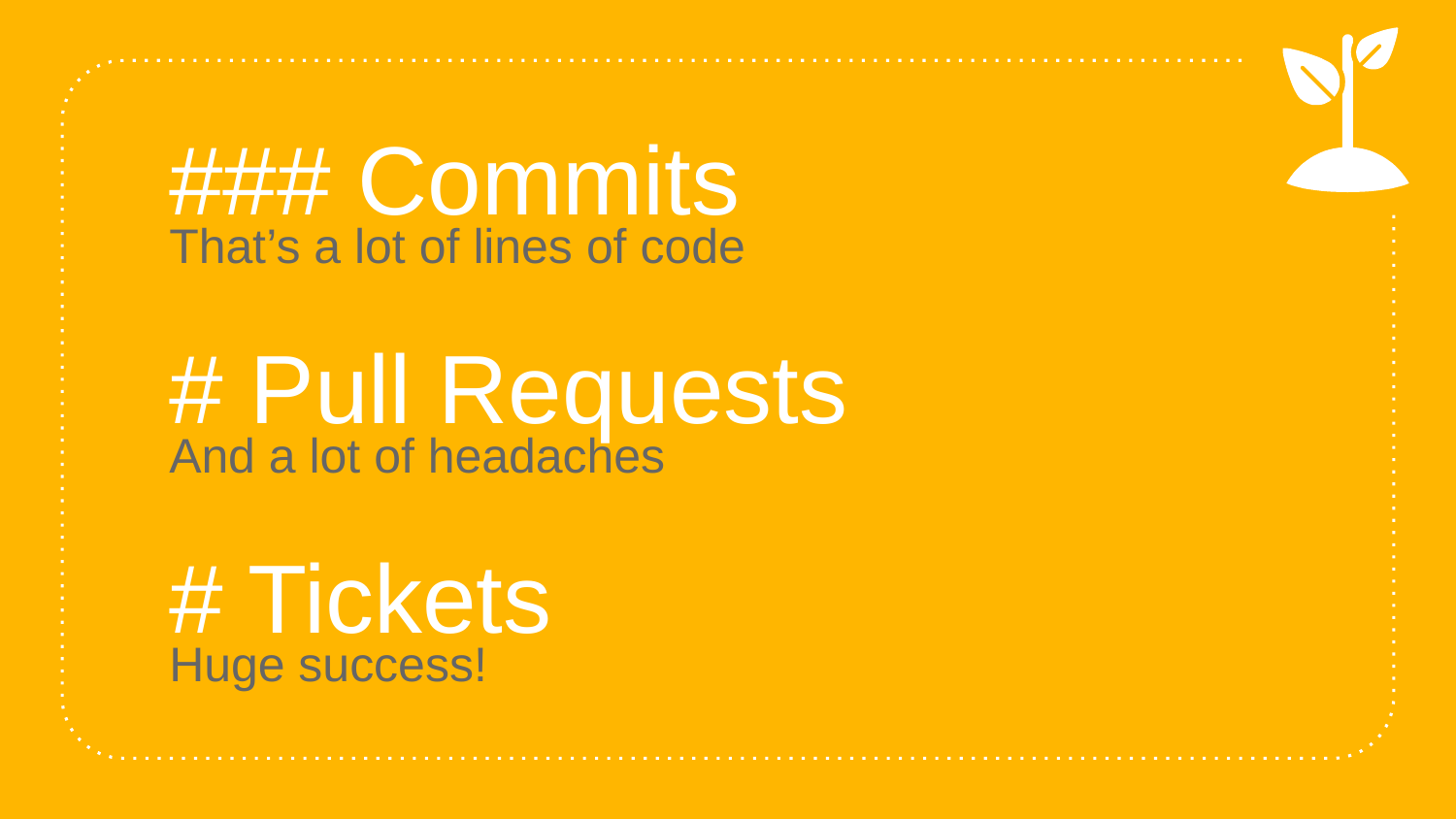

### Commits
That’s a lot of lines of code
# Pull Requests
And a lot of headaches
# Tickets
Huge success!
5